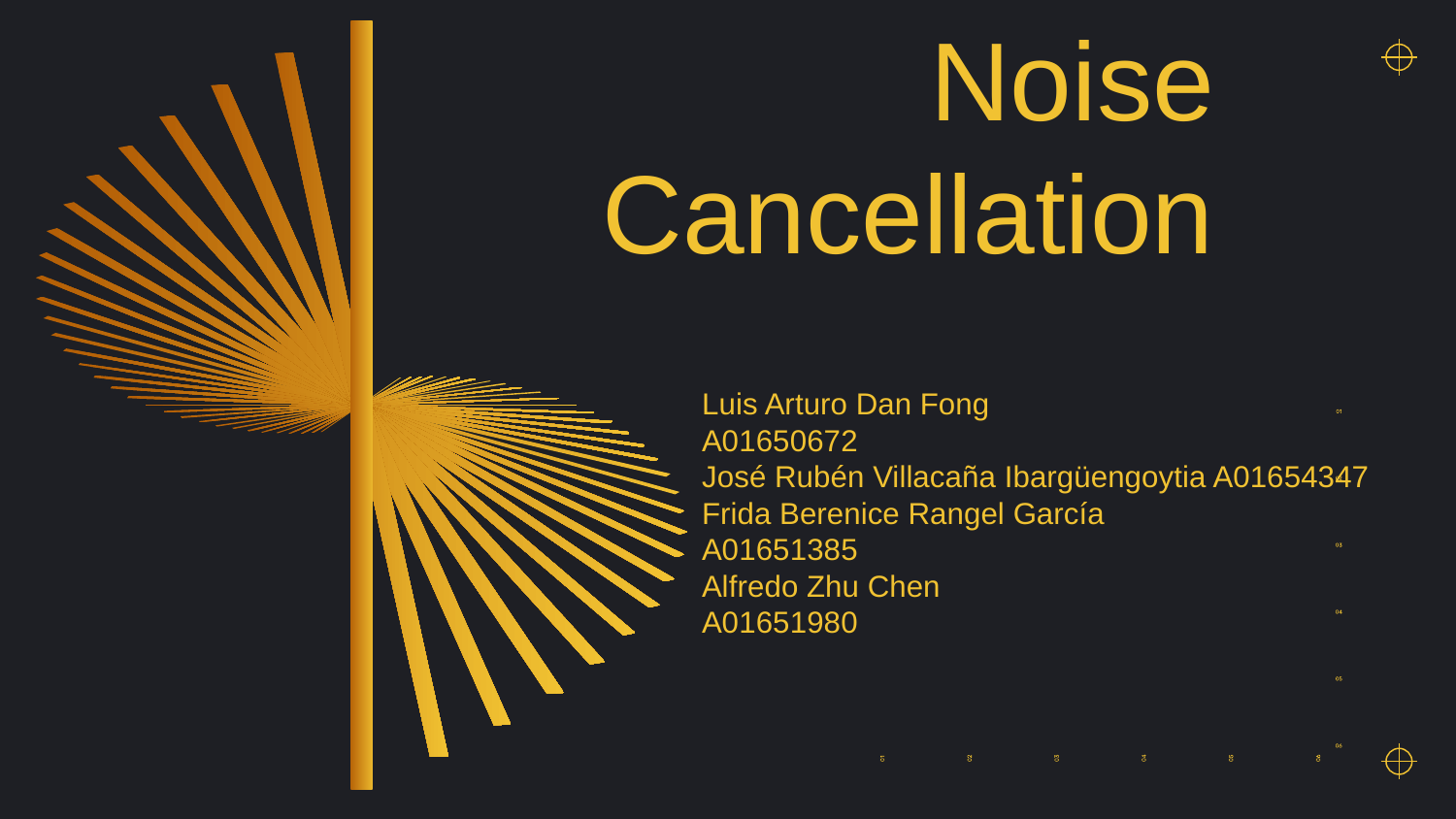

# Noise Cancellation
Luis Arturo Dan Fong
A01650672
José Rubén Villacaña Ibargüengoytia A01654347
Frida Berenice Rangel García
A01651385
Alfredo Zhu Chen
A01651980